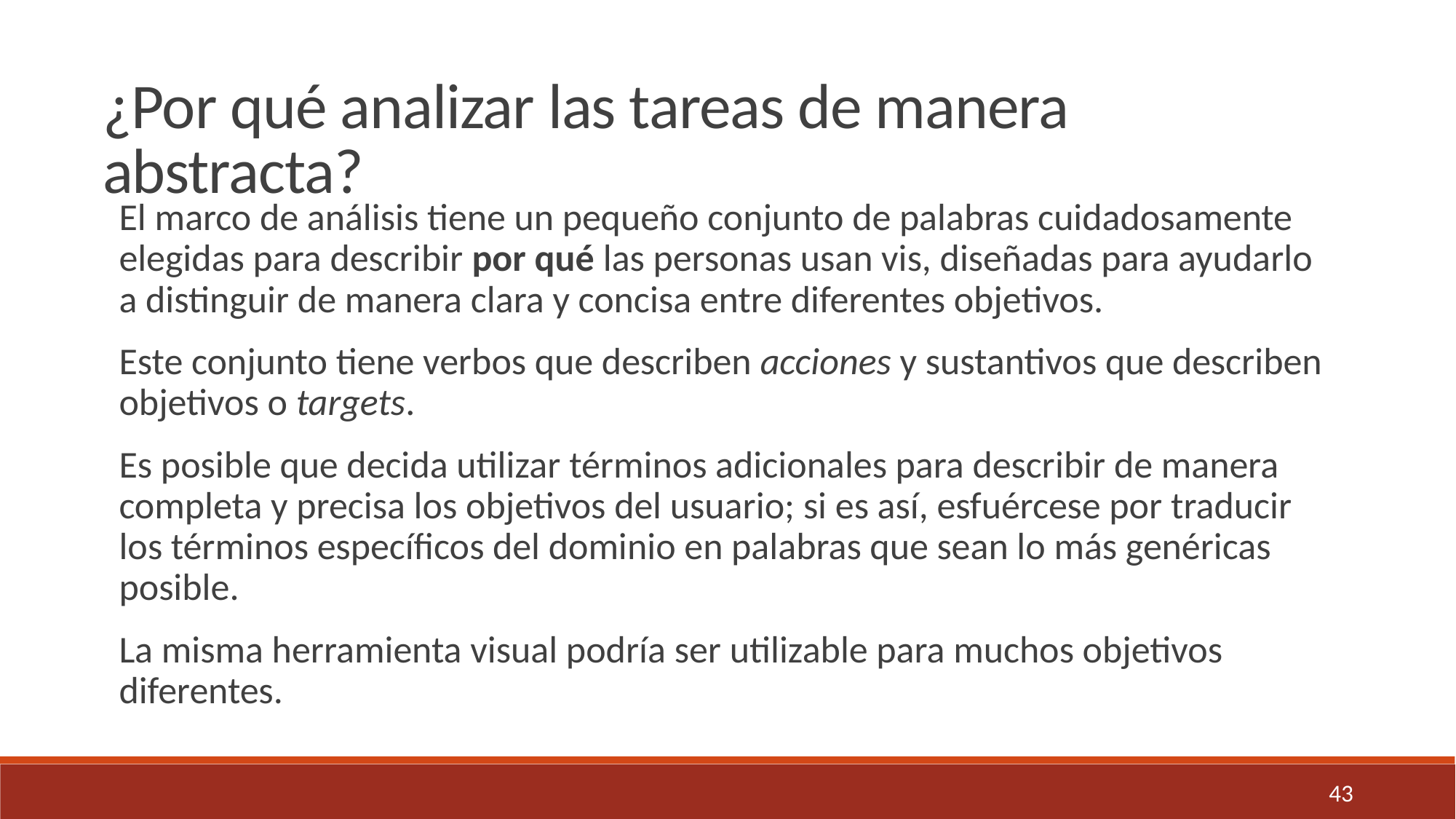

¿Por qué analizar las tareas de manera abstracta?
El marco de análisis tiene un pequeño conjunto de palabras cuidadosamente elegidas para describir por qué las personas usan vis, diseñadas para ayudarlo a distinguir de manera clara y concisa entre diferentes objetivos.
Este conjunto tiene verbos que describen acciones y sustantivos que describen objetivos o targets.
Es posible que decida utilizar términos adicionales para describir de manera completa y precisa los objetivos del usuario; si es así, esfuércese por traducir los términos específicos del dominio en palabras que sean lo más genéricas posible.
La misma herramienta visual podría ser utilizable para muchos objetivos diferentes.
43